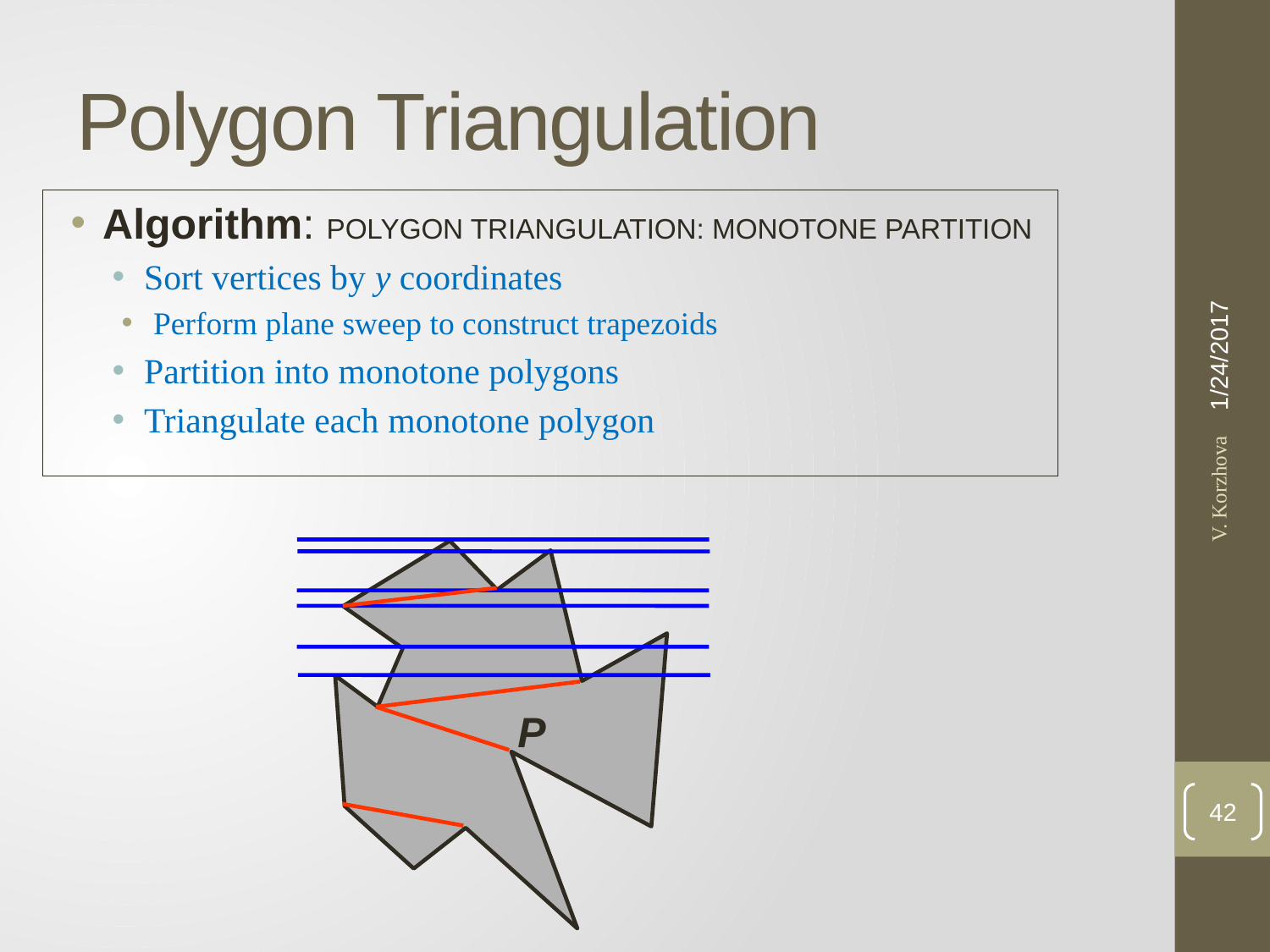

# Polygon Triangulation
Algorithm: POLYGON TRIANGULATION: MONOTONE PARTITION
Sort vertices by y coordinates
Perform plane sweep to construct trapezoids
Partition into monotone polygons
Triangulate each monotone polygon
1/24/2017

P

V. Korzhova
42